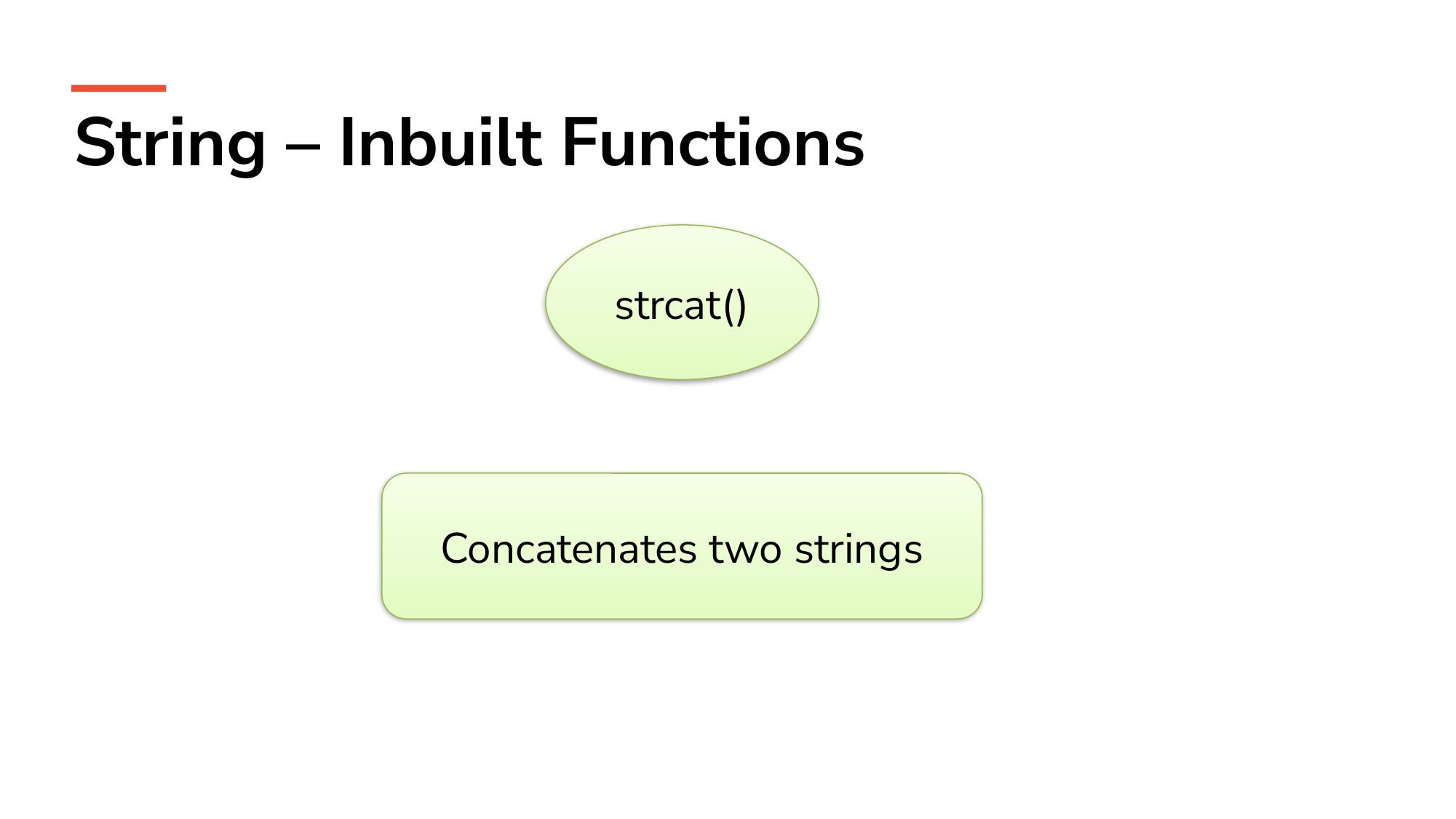

String – Inbuilt Functions
strcat()
Concatenates two strings